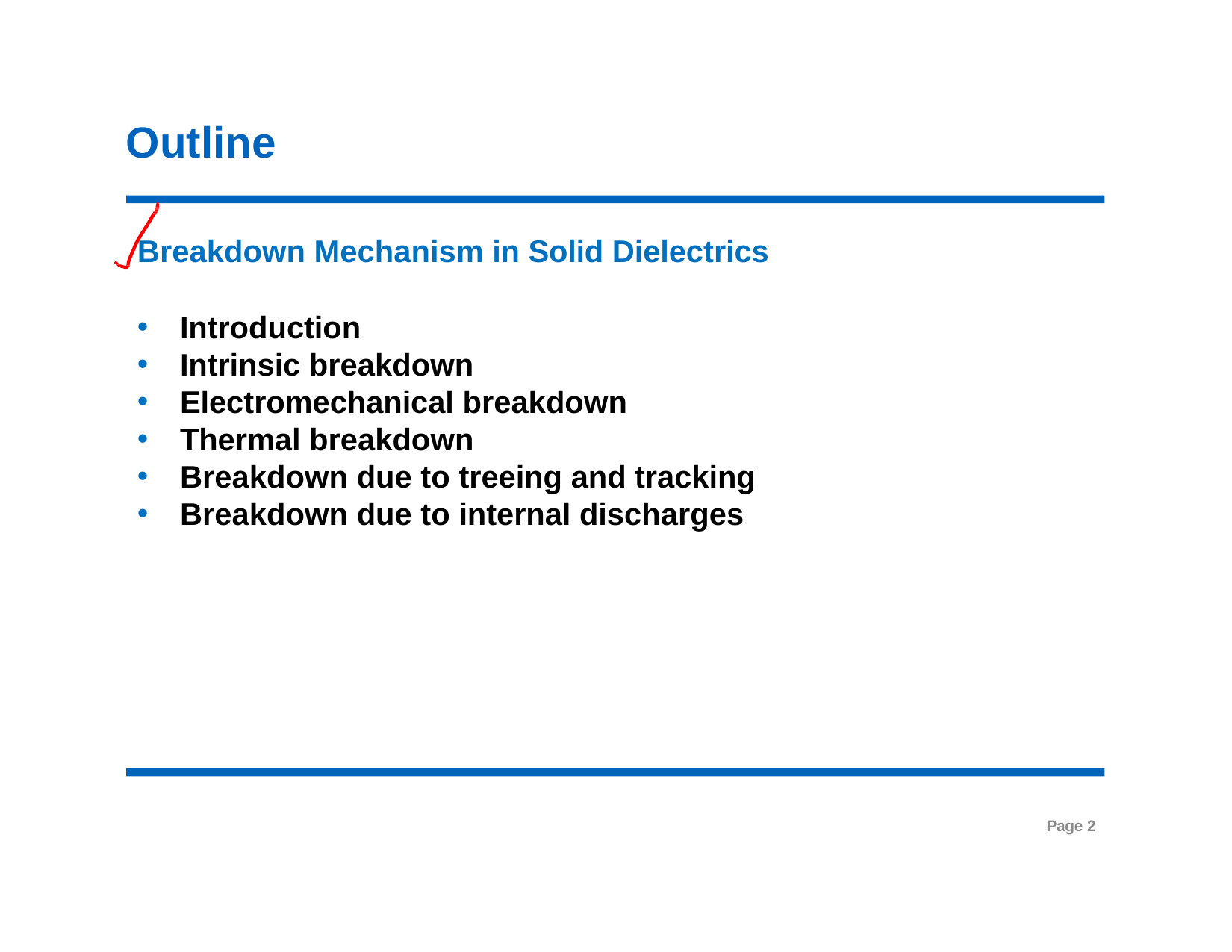

# Outline

Breakdown Mechanism in Solid Dielectrics

Introduction
Intrinsic breakdown
Electromechanical breakdown
Thermal breakdown
Breakdown due to treeing and tracking
Breakdown due to internal discharges
Page 2